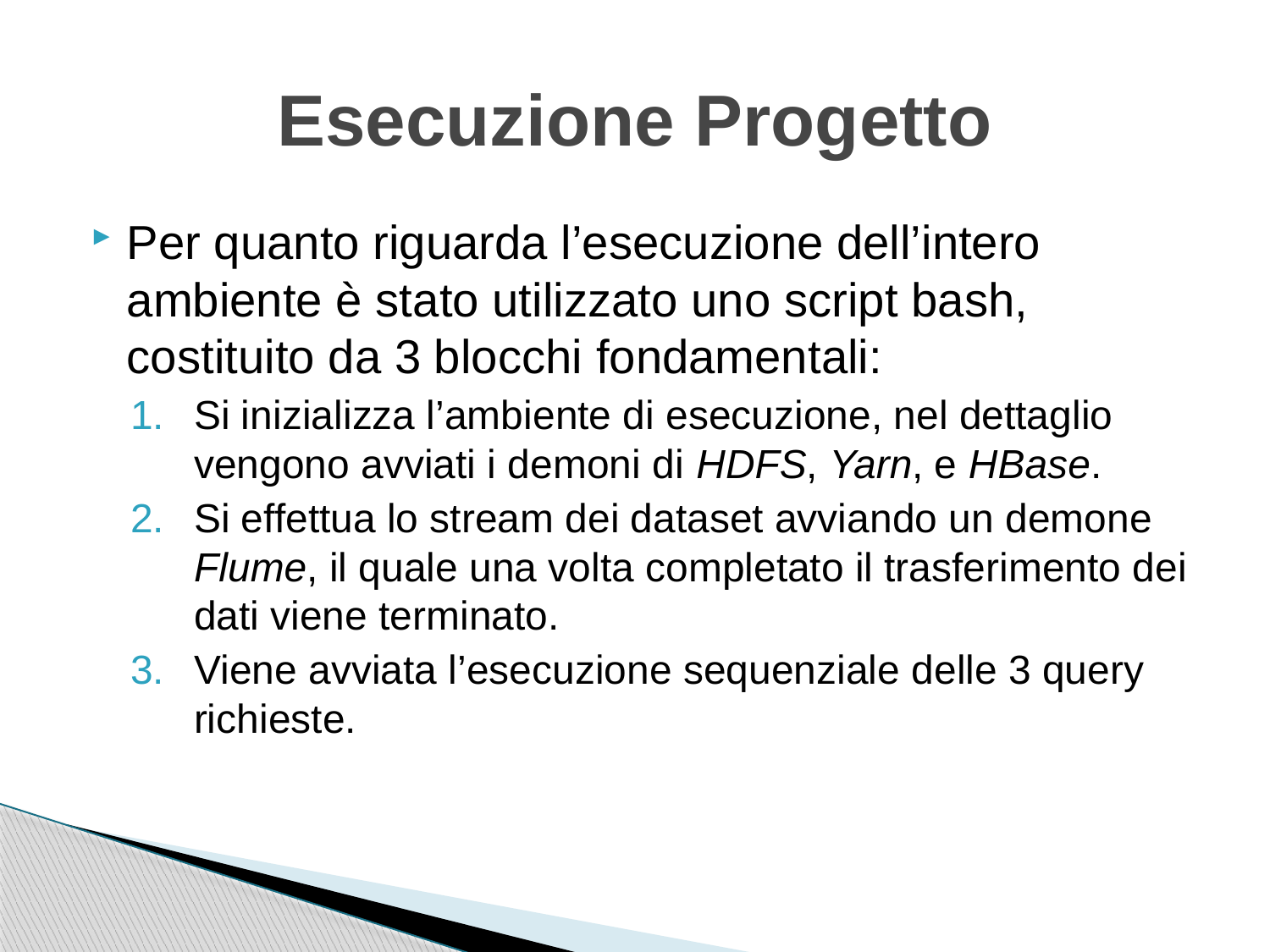

# Esecuzione Progetto
Per quanto riguarda l’esecuzione dell’intero ambiente è stato utilizzato uno script bash, costituito da 3 blocchi fondamentali:
Si inizializza l’ambiente di esecuzione, nel dettaglio vengono avviati i demoni di HDFS, Yarn, e HBase.
Si effettua lo stream dei dataset avviando un demone Flume, il quale una volta completato il trasferimento dei dati viene terminato.
Viene avviata l’esecuzione sequenziale delle 3 query richieste.